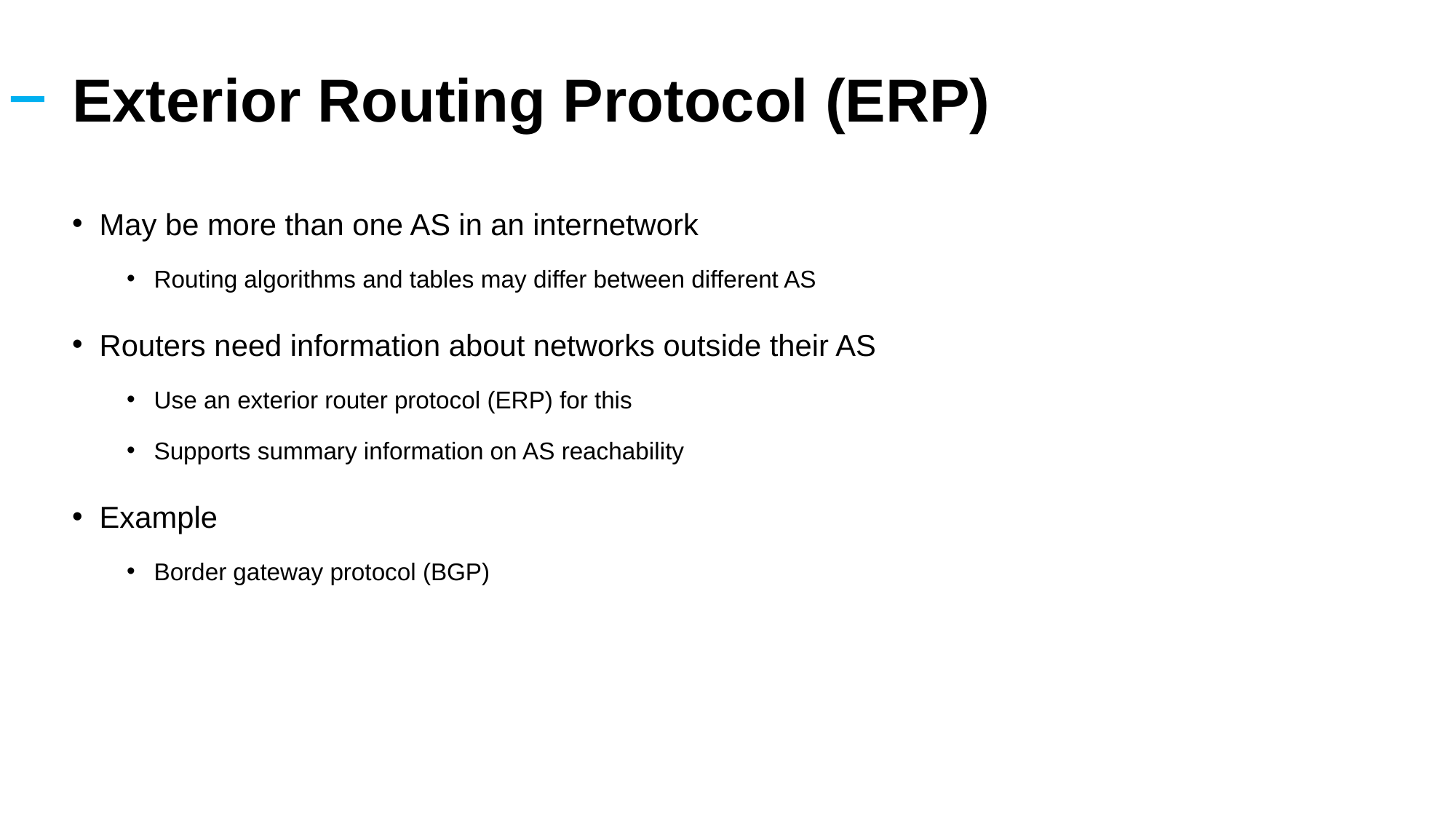

# Exterior Routing Protocol (ERP)

May be more than one AS in an internetwork
Routing algorithms and tables may differ between different AS
Routers need information about networks outside their AS
Use an exterior router protocol (ERP) for this
Supports summary information on AS reachability
Example
Border gateway protocol (BGP)